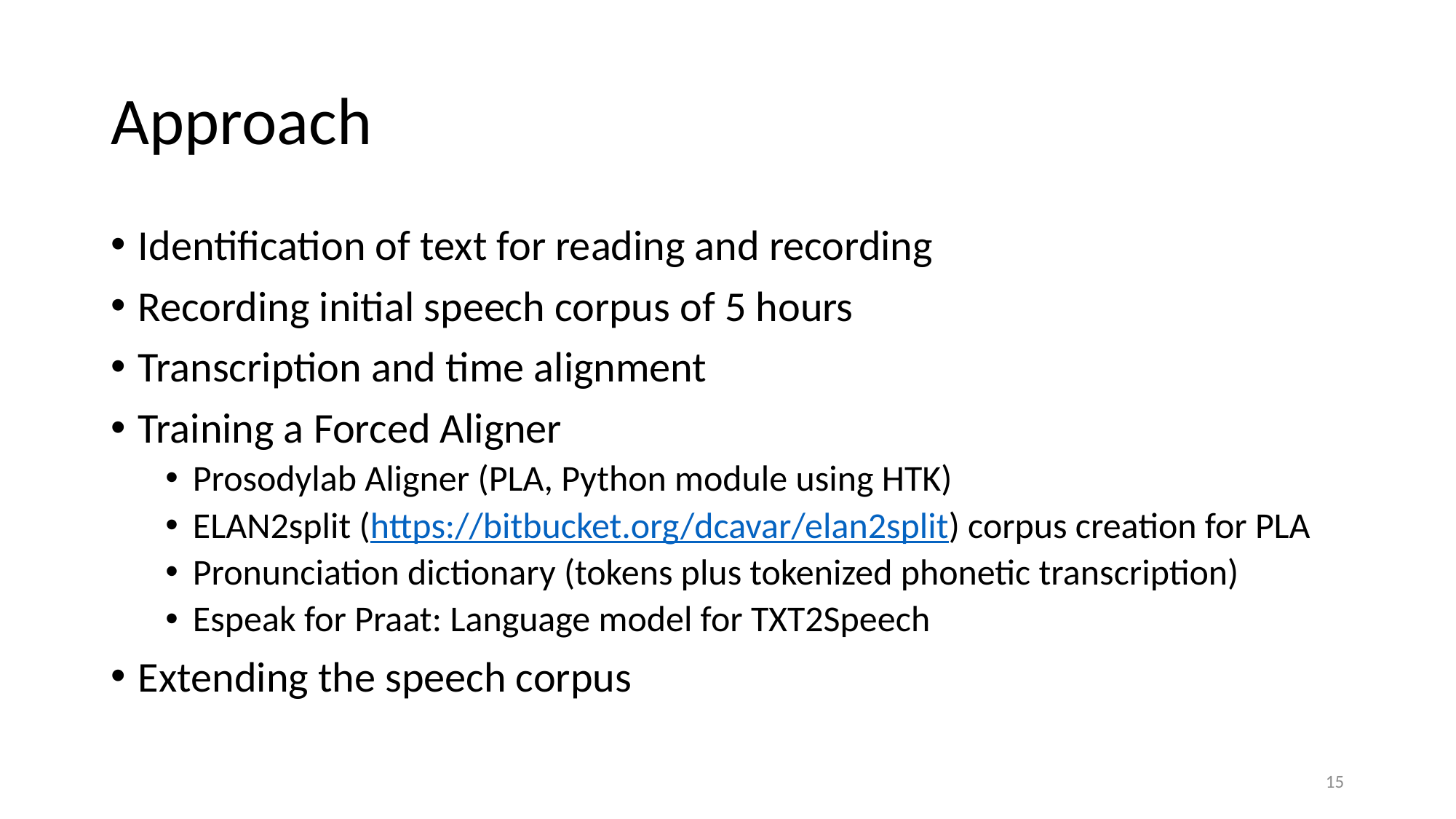

# Approach
Identification of text for reading and recording
Recording initial speech corpus of 5 hours
Transcription and time alignment
Training a Forced Aligner
Prosodylab Aligner (PLA, Python module using HTK)
ELAN2split (https://bitbucket.org/dcavar/elan2split) corpus creation for PLA
Pronunciation dictionary (tokens plus tokenized phonetic transcription)
Espeak for Praat: Language model for TXT2Speech
Extending the speech corpus
15